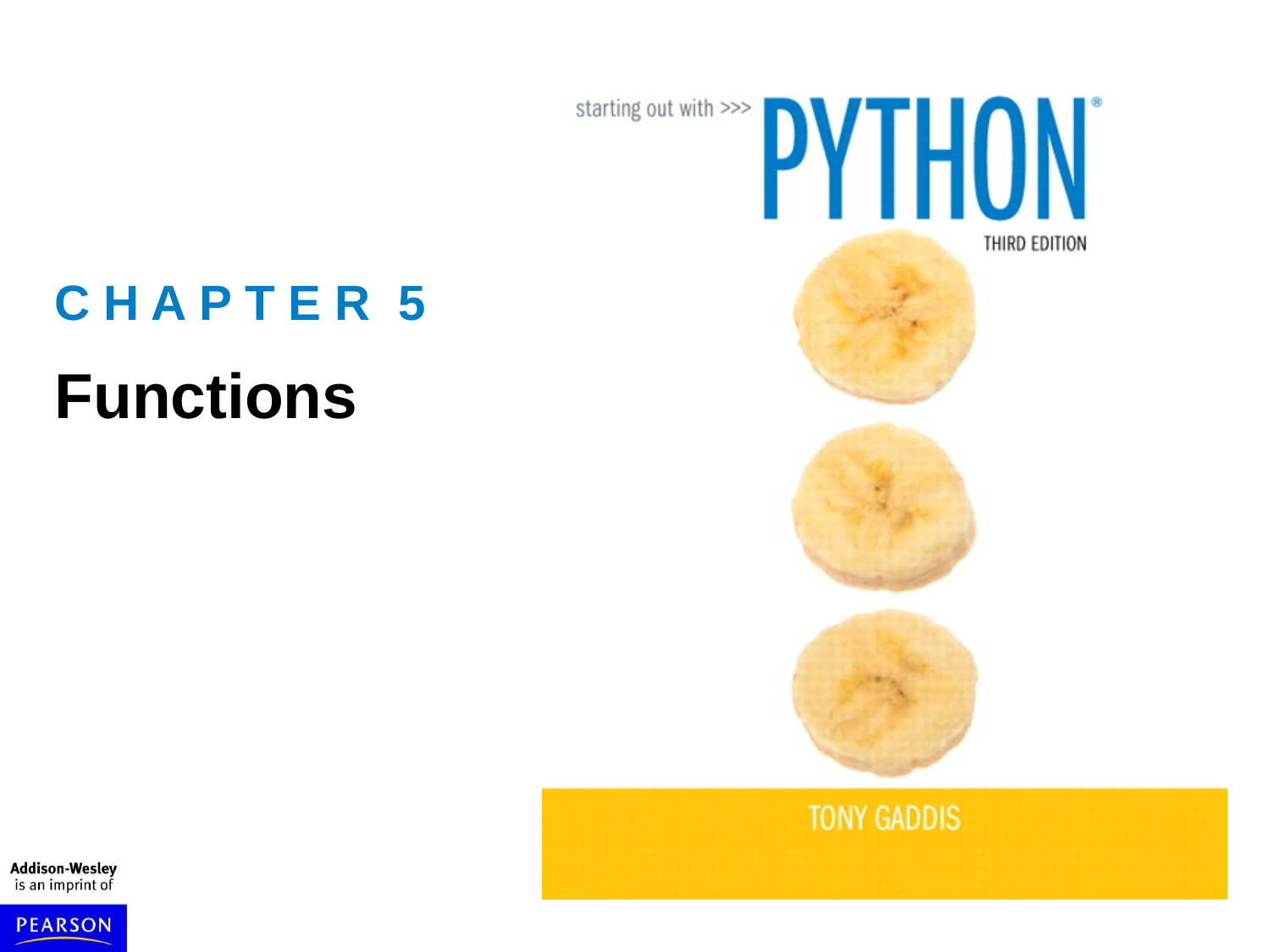

C H A P T E R  5
Functions